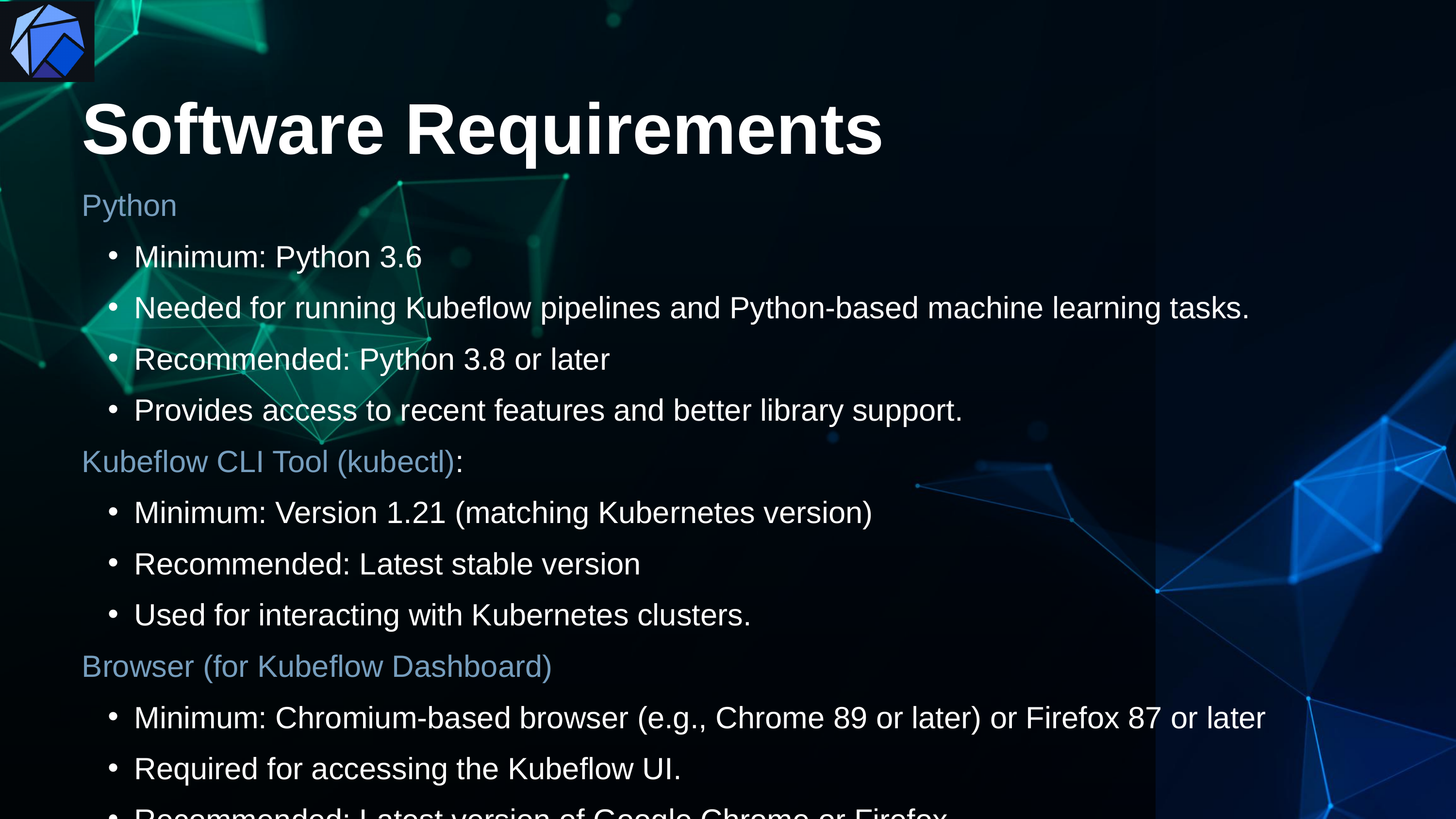

Software Requirements
Python
Minimum: Python 3.6
Needed for running Kubeflow pipelines and Python-based machine learning tasks.
Recommended: Python 3.8 or later
Provides access to recent features and better library support.
Kubeflow CLI Tool (kubectl):
Minimum: Version 1.21 (matching Kubernetes version)
Recommended: Latest stable version
Used for interacting with Kubernetes clusters.
Browser (for Kubeflow Dashboard)
Minimum: Chromium-based browser (e.g., Chrome 89 or later) or Firefox 87 or later
Required for accessing the Kubeflow UI.
Recommended: Latest version of Google Chrome or Firefox
Ensures compatibility and smooth UI rendering.